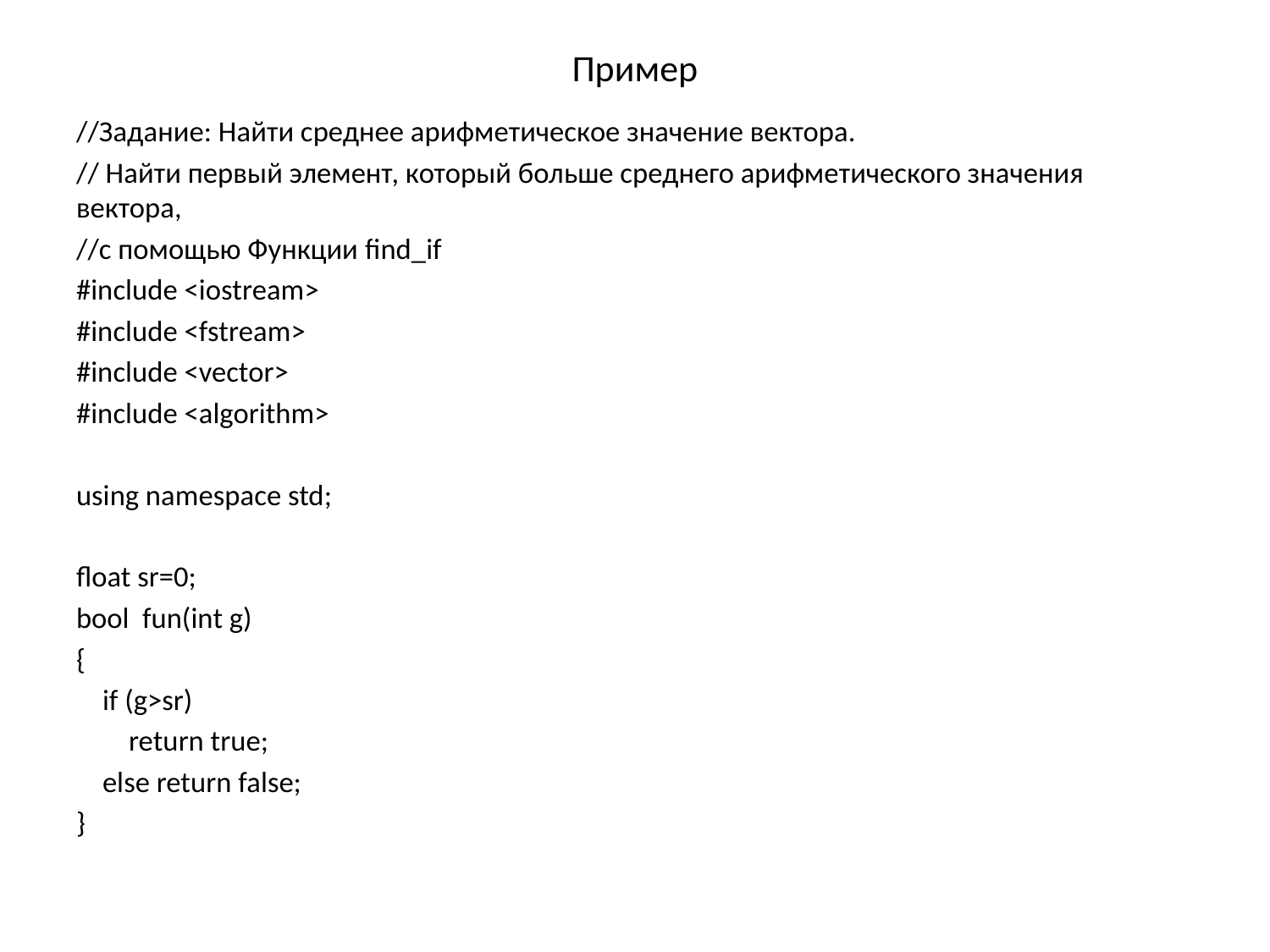

# Пример
//Задание: Найти среднее арифметическое значение вектора.
// Найти первый элемент, который больше среднего арифметического значения вектора,
//с помощью Функции find_if
#include <iostream>
#include <fstream>
#include <vector>
#include <algorithm>

using namespace std;

float sr=0;
bool  fun(int g)
{
    if (g>sr)
        return true;
    else return false;
}